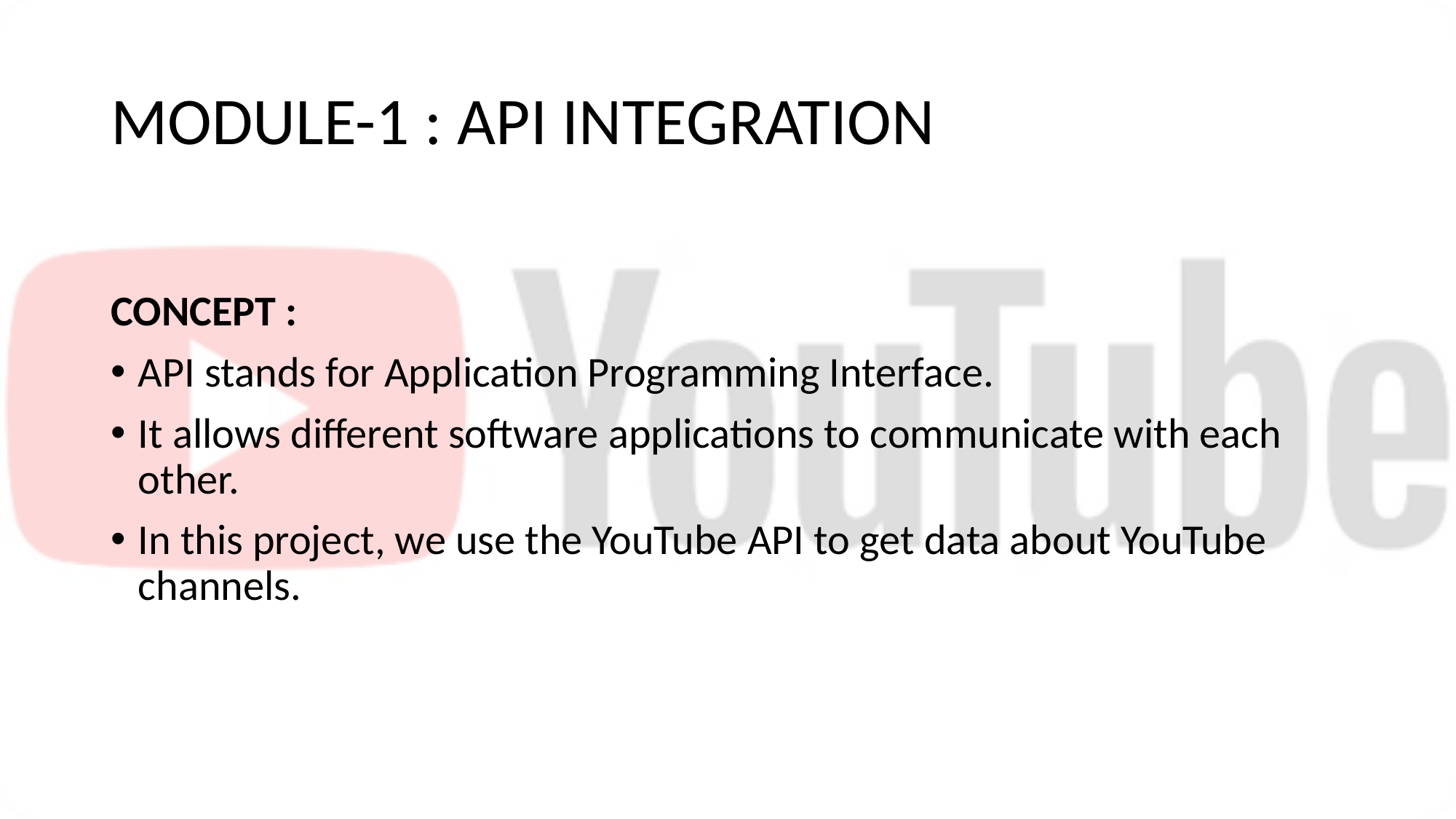

# MODULE-1 : API INTEGRATION

CONCEPT :
API stands for Application Programming Interface.
It allows different software applications to communicate with each other.
In this project, we use the YouTube API to get data about YouTube channels.